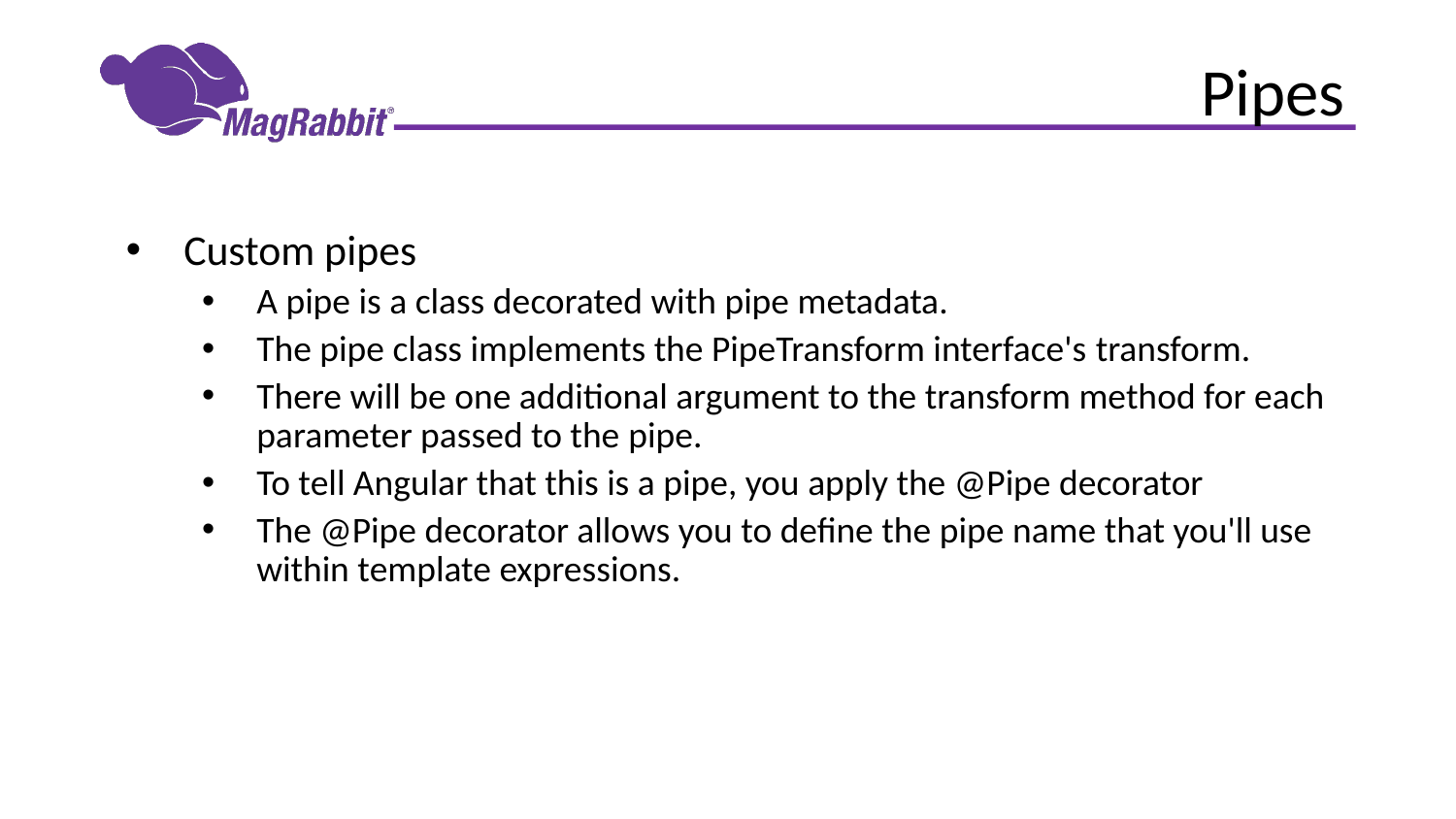

# Pipes
Custom pipes
A pipe is a class decorated with pipe metadata.
The pipe class implements the PipeTransform interface's transform.
There will be one additional argument to the transform method for each parameter passed to the pipe.
To tell Angular that this is a pipe, you apply the @Pipe decorator
The @Pipe decorator allows you to define the pipe name that you'll use within template expressions.